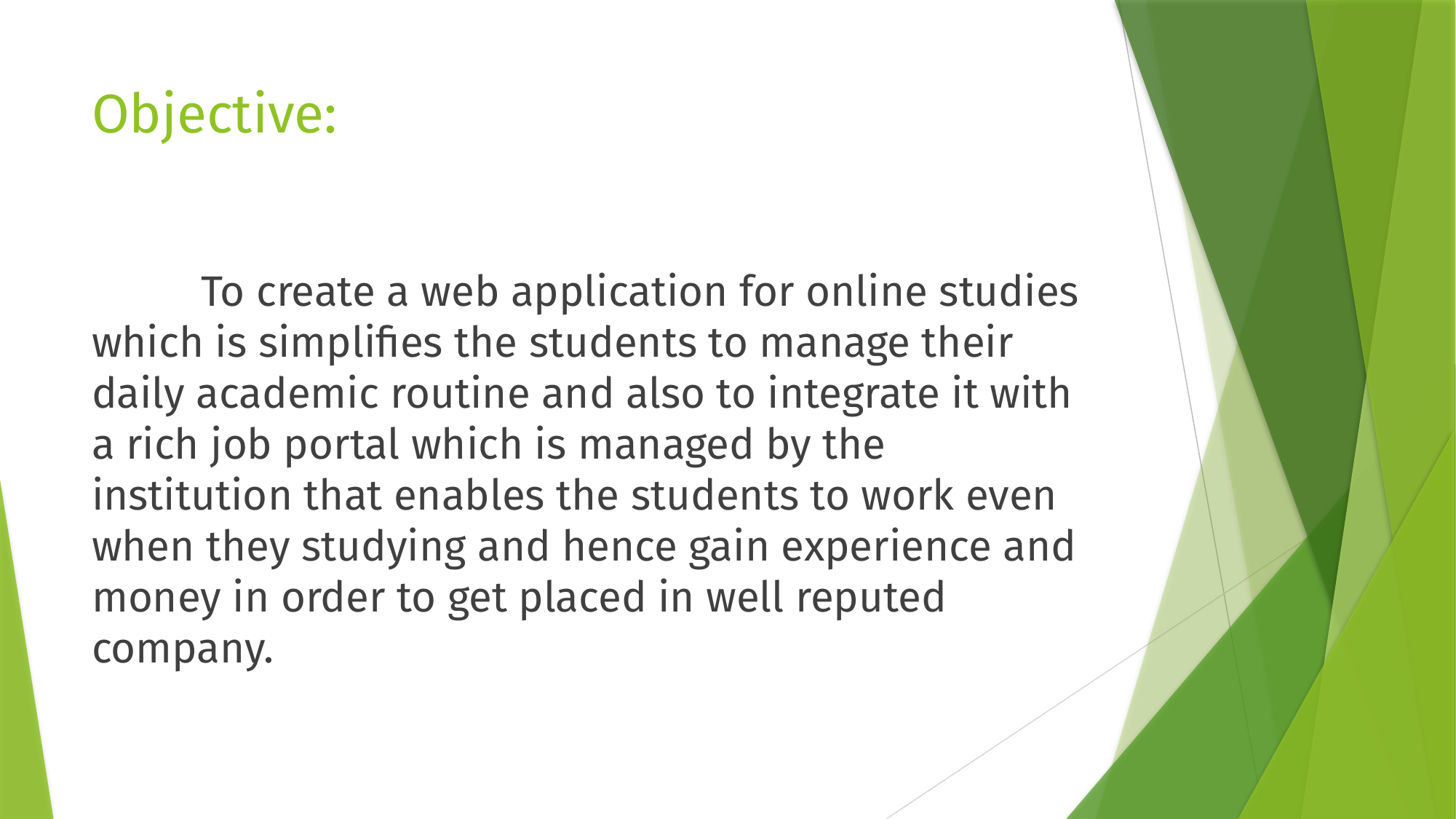

# Objective:
	To create a web application for online studies which is simplifies the students to manage their daily academic routine and also to integrate it with a rich job portal which is managed by the institution that enables the students to work even when they studying and hence gain experience and money in order to get placed in well reputed company.